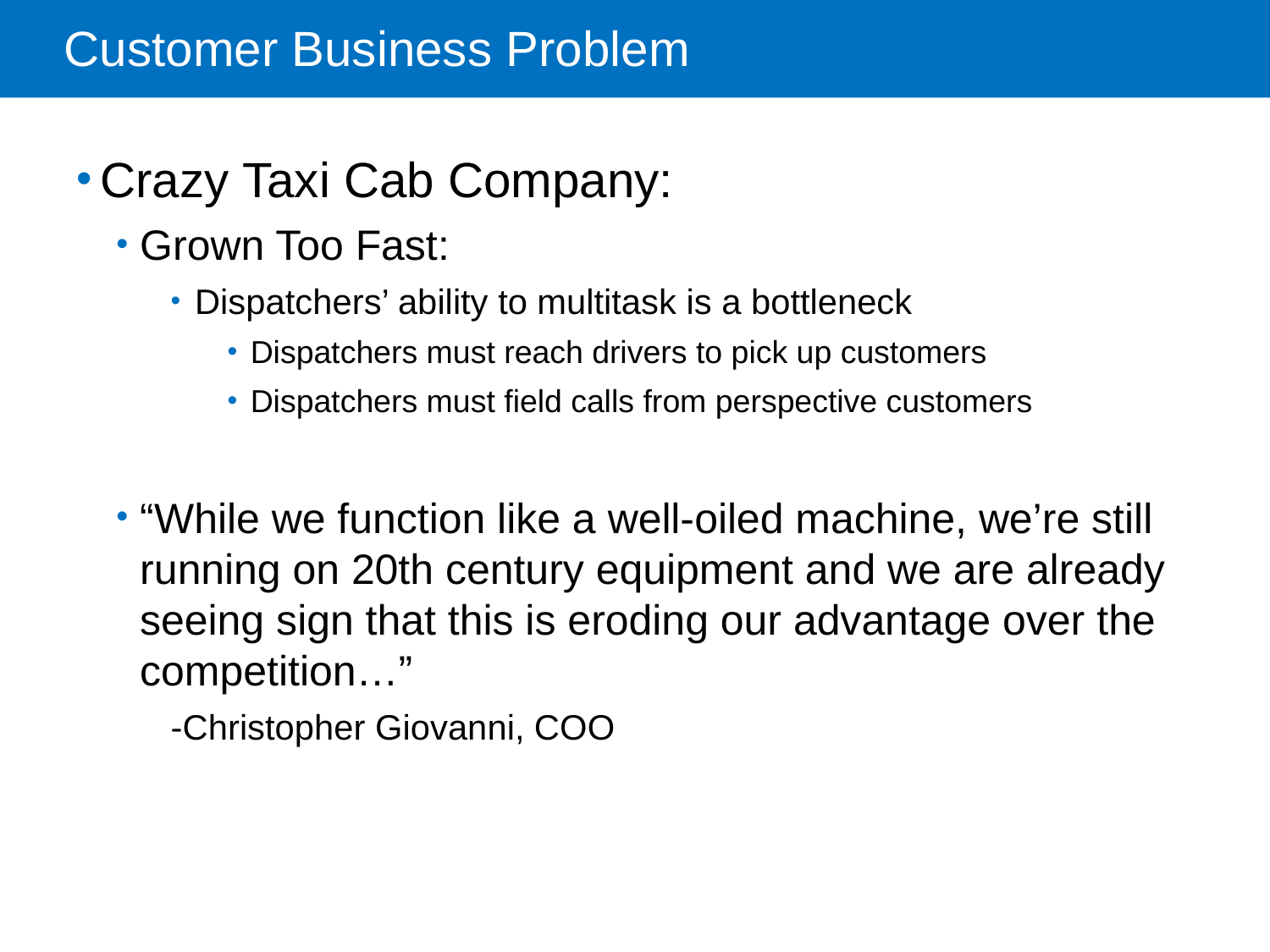

# Customer Business Problem
Crazy Taxi Cab Company:
Grown Too Fast:
Dispatchers’ ability to multitask is a bottleneck
Dispatchers must reach drivers to pick up customers
Dispatchers must field calls from perspective customers

“While we function like a well-oiled machine, we’re still running on 20th century equipment and we are already seeing sign that this is eroding our advantage over the competition…”
-Christopher Giovanni, COO